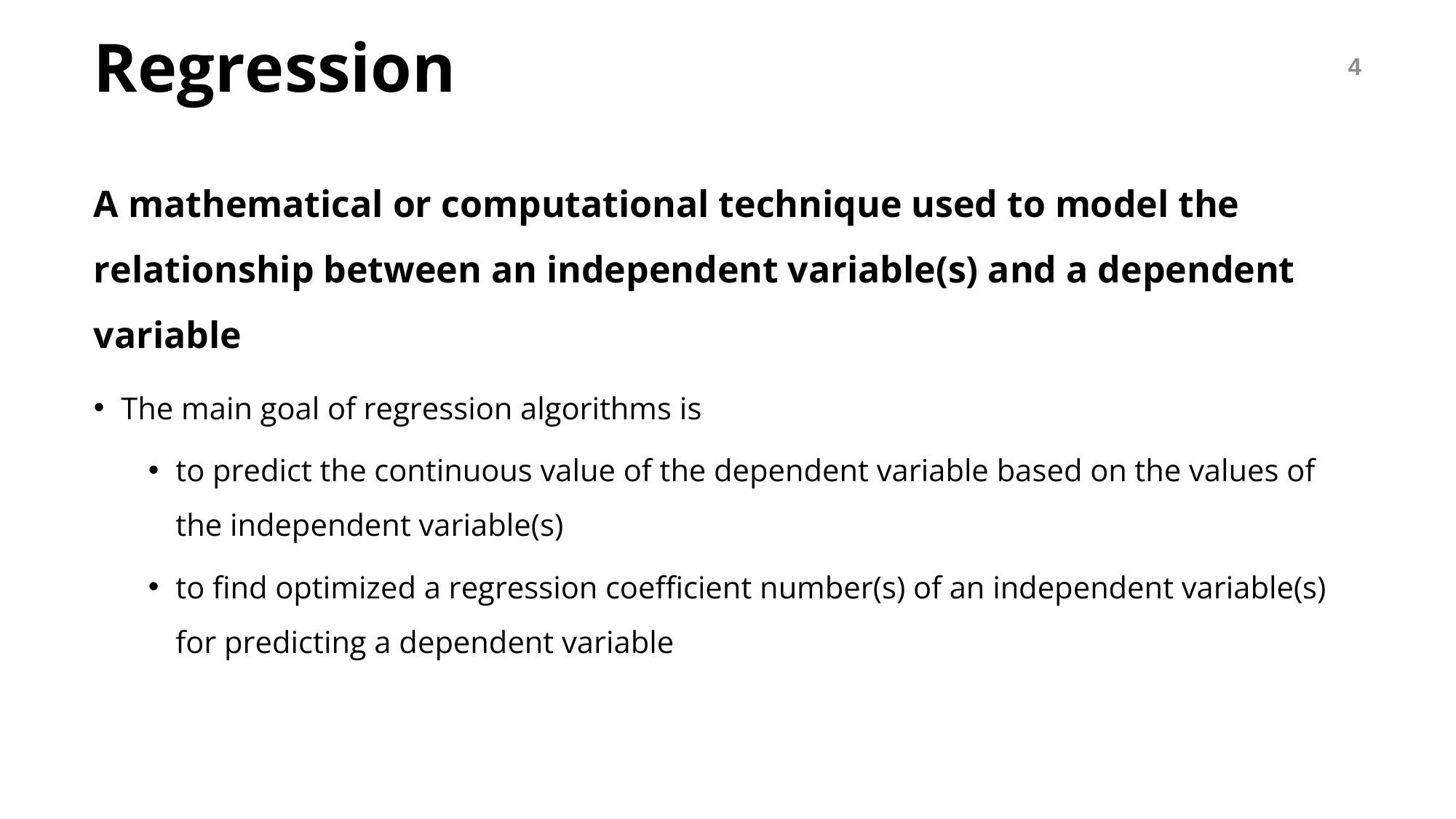

# Regression
4
A mathematical or computational technique used to model the relationship between an independent variable(s) and a dependent variable
The main goal of regression algorithms is
to predict the continuous value of the dependent variable based on the values of the independent variable(s)
to find optimized a regression coefficient number(s) of an independent variable(s) for predicting a dependent variable